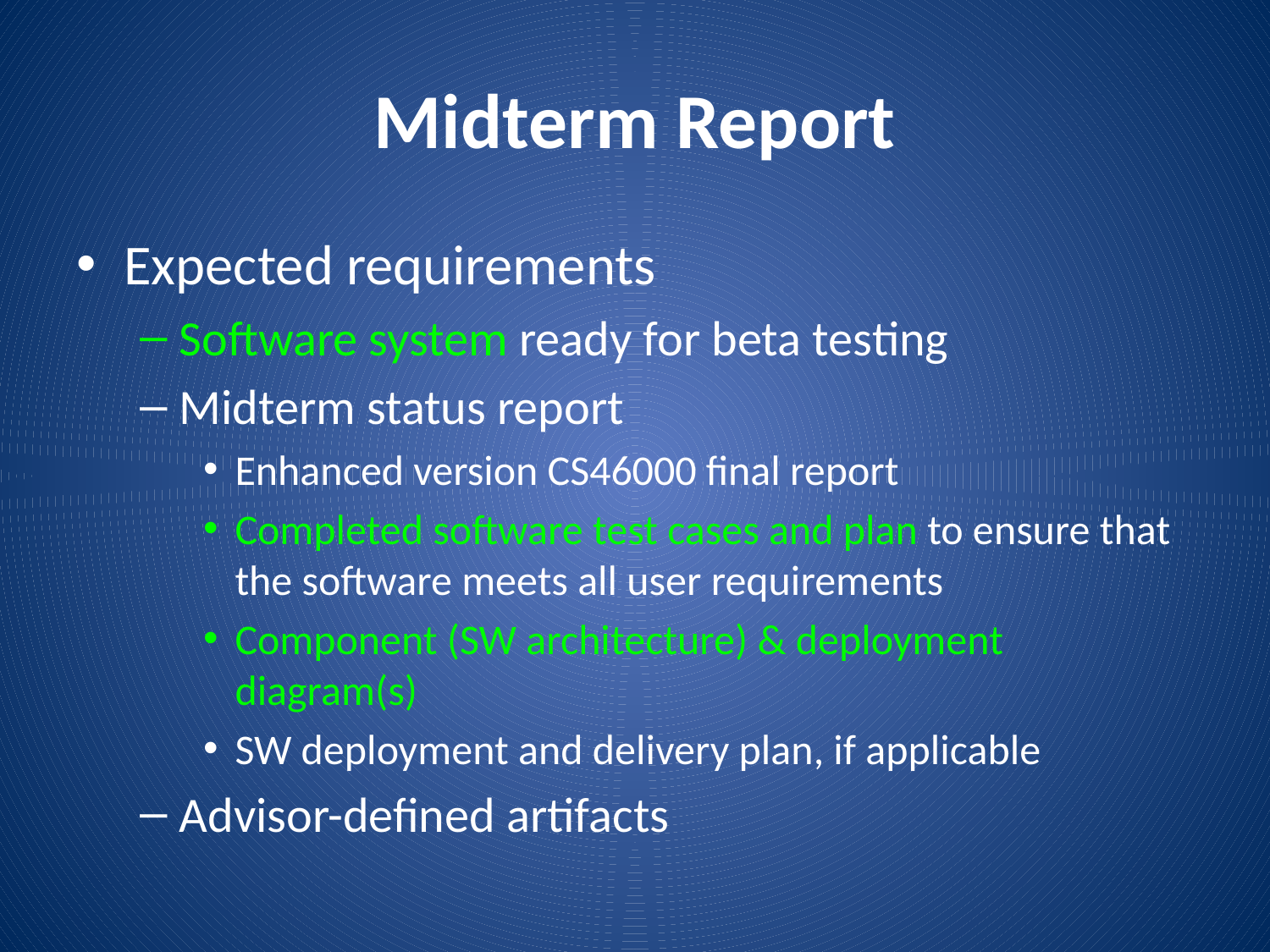

# Midterm Report
Expected requirements
Software system ready for beta testing
Midterm status report
Enhanced version CS46000 final report
Completed software test cases and plan to ensure that the software meets all user requirements
Component (SW architecture) & deployment diagram(s)
SW deployment and delivery plan, if applicable
Advisor-defined artifacts